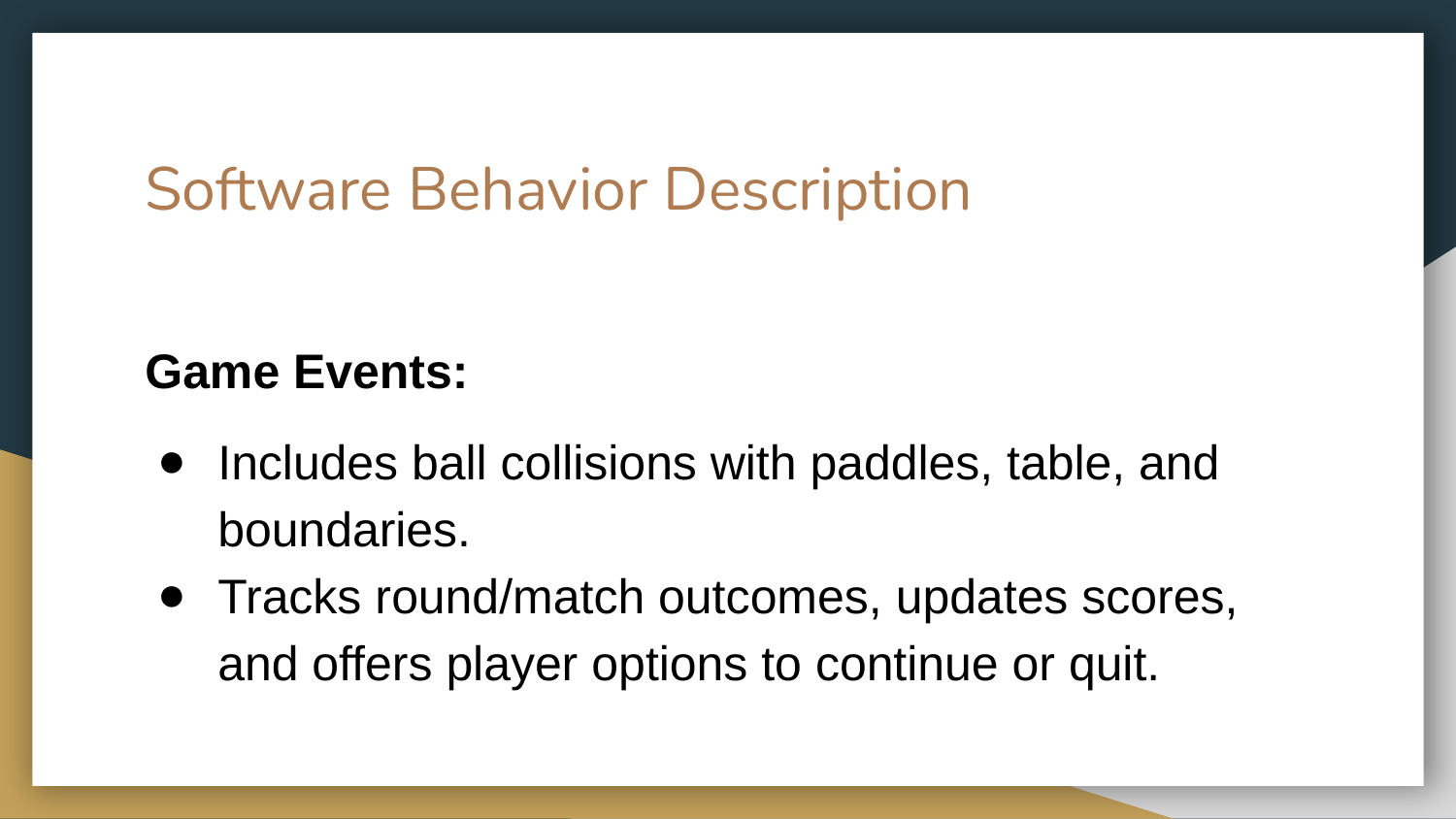

# Software Behavior Description
Game Events:
Includes ball collisions with paddles, table, and boundaries.
Tracks round/match outcomes, updates scores, and offers player options to continue or quit.